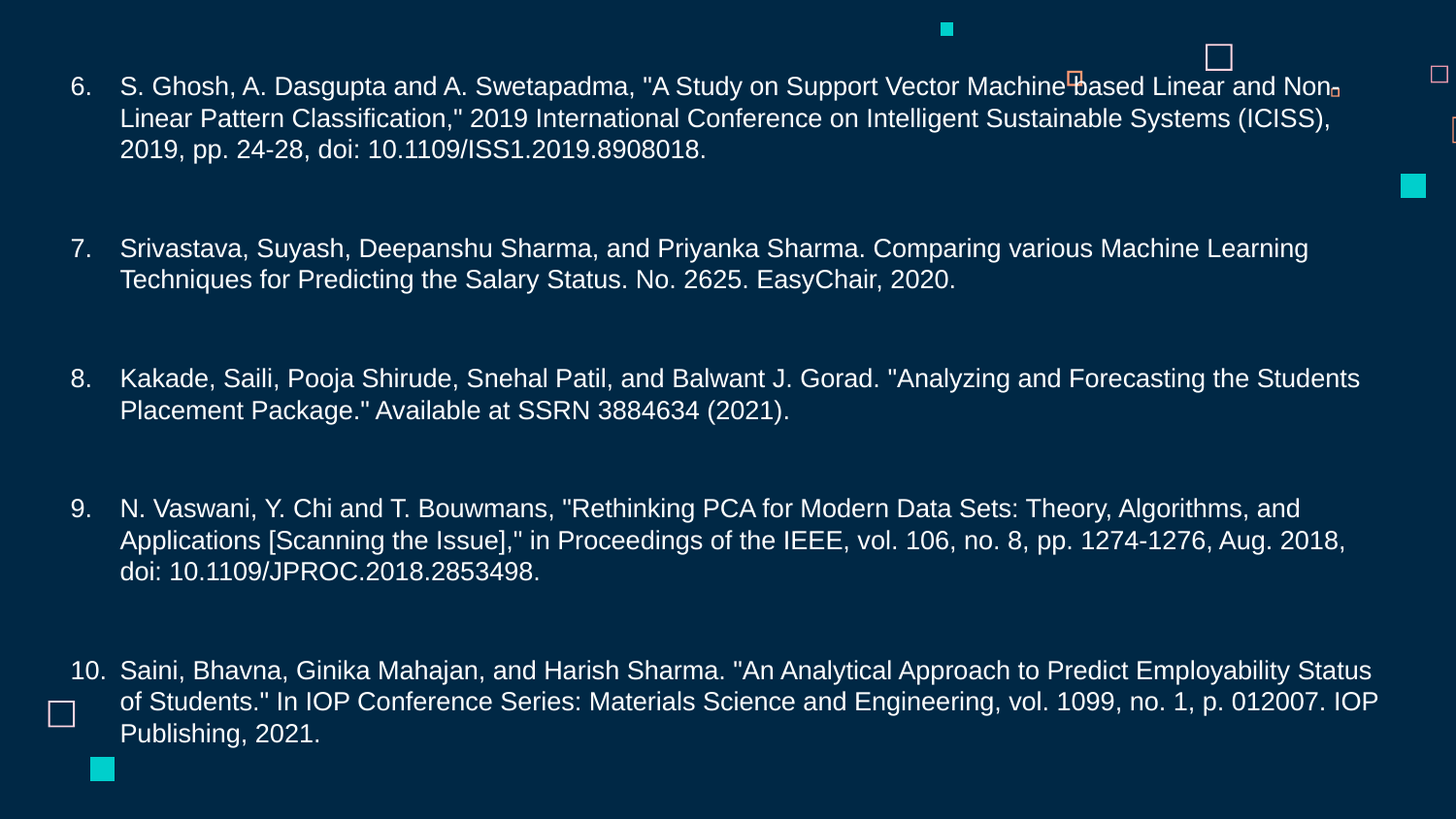

S. Ghosh, A. Dasgupta and A. Swetapadma, "A Study on Support Vector Machine based Linear and Non-Linear Pattern Classification," 2019 International Conference on Intelligent Sustainable Systems (ICISS), 2019, pp. 24-28, doi: 10.1109/ISS1.2019.8908018.

Srivastava, Suyash, Deepanshu Sharma, and Priyanka Sharma. Comparing various Machine Learning Techniques for Predicting the Salary Status. No. 2625. EasyChair, 2020.

Kakade, Saili, Pooja Shirude, Snehal Patil, and Balwant J. Gorad. "Analyzing and Forecasting the Students Placement Package." Available at SSRN 3884634 (2021).

N. Vaswani, Y. Chi and T. Bouwmans, "Rethinking PCA for Modern Data Sets: Theory, Algorithms, and Applications [Scanning the Issue]," in Proceedings of the IEEE, vol. 106, no. 8, pp. 1274-1276, Aug. 2018, doi: 10.1109/JPROC.2018.2853498.

Saini, Bhavna, Ginika Mahajan, and Harish Sharma. "An Analytical Approach to Predict Employability Status of Students." In IOP Conference Series: Materials Science and Engineering, vol. 1099, no. 1, p. 012007. IOP Publishing, 2021.